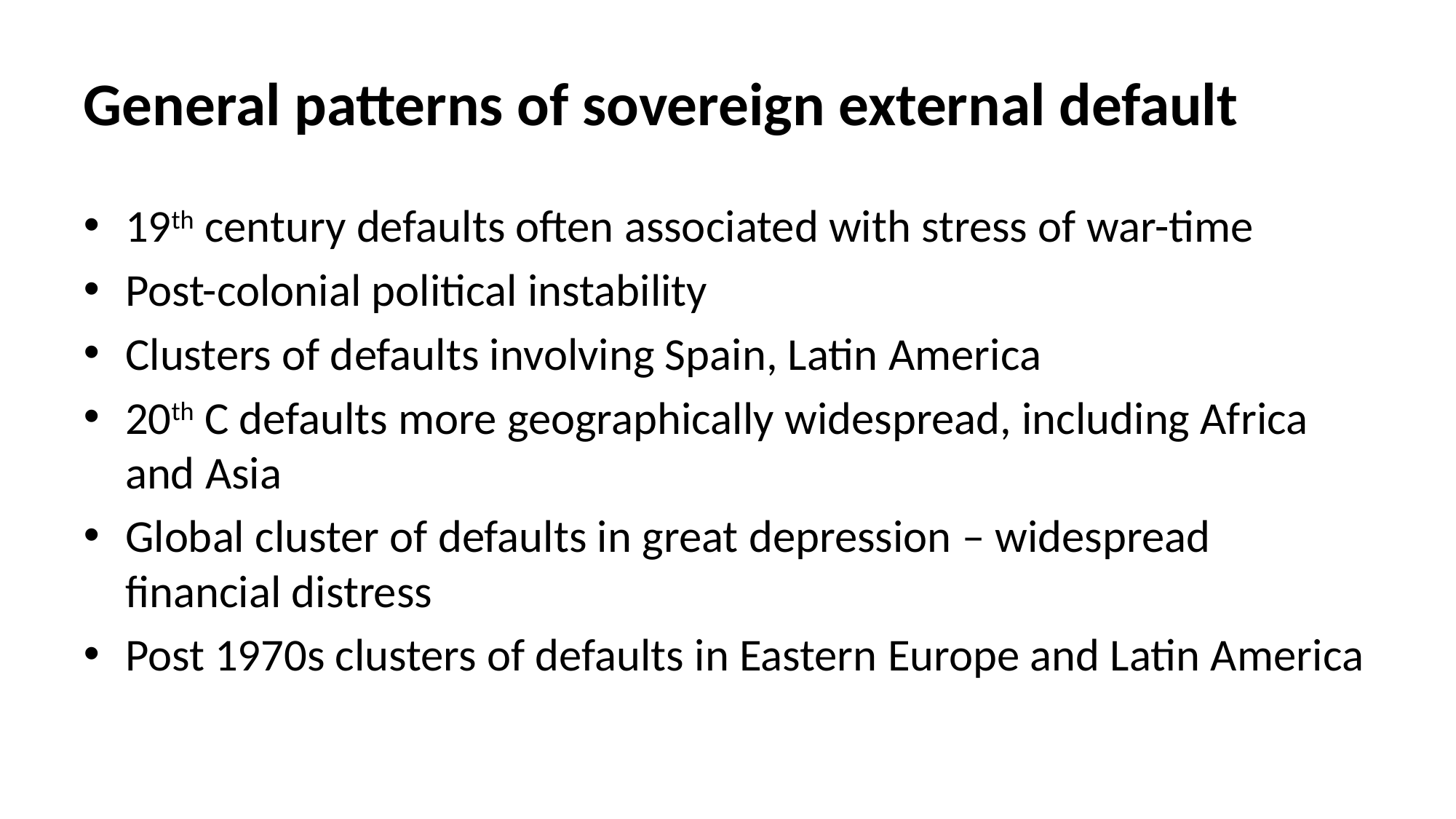

# General patterns of sovereign external default
19th century defaults often associated with stress of war-time
Post-colonial political instability
Clusters of defaults involving Spain, Latin America
20th C defaults more geographically widespread, including Africa and Asia
Global cluster of defaults in great depression – widespread financial distress
Post 1970s clusters of defaults in Eastern Europe and Latin America